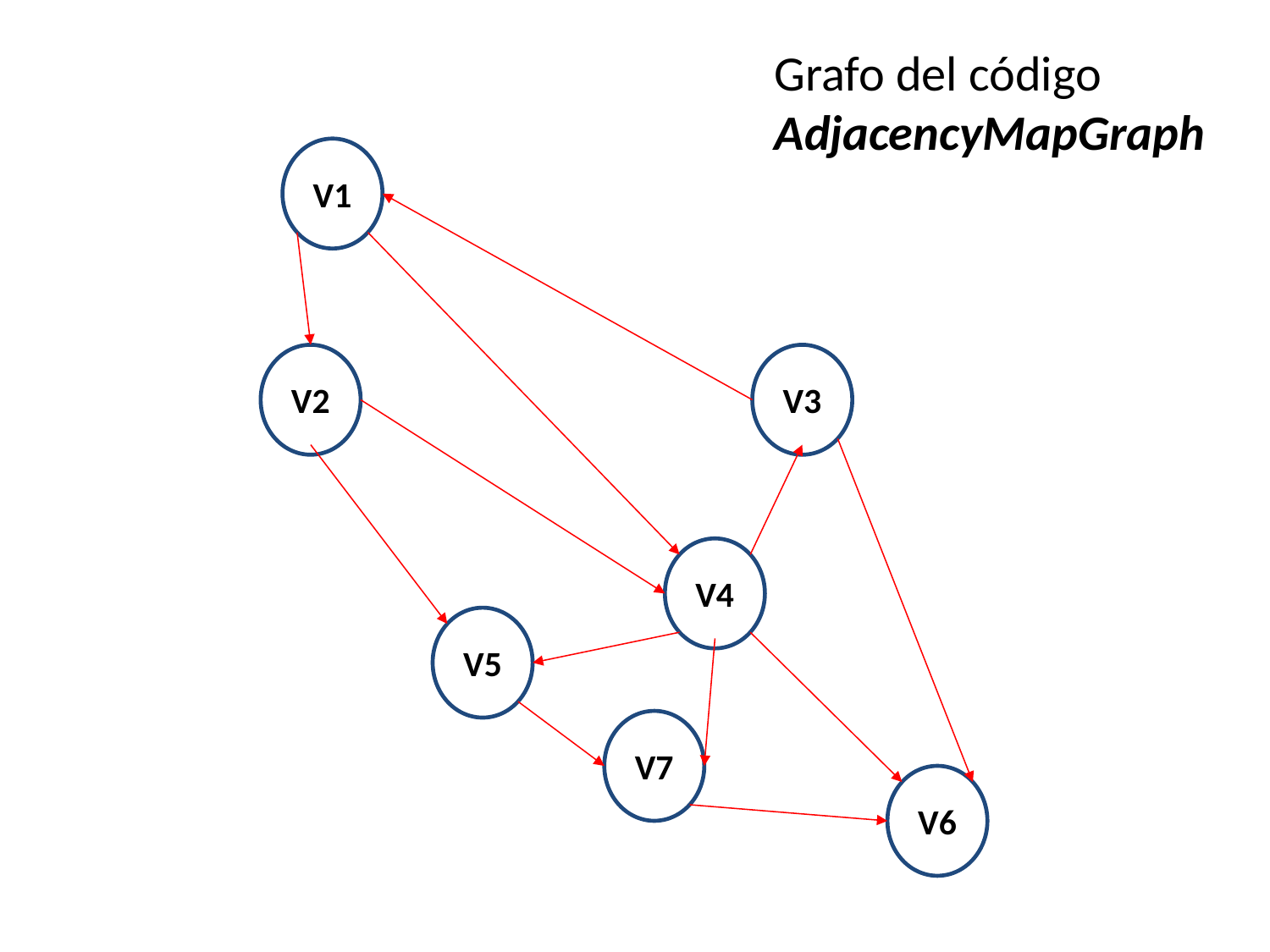

Grafo del código
AdjacencyMapGraph
V1
V2
V3
V4
V5
V7
V6